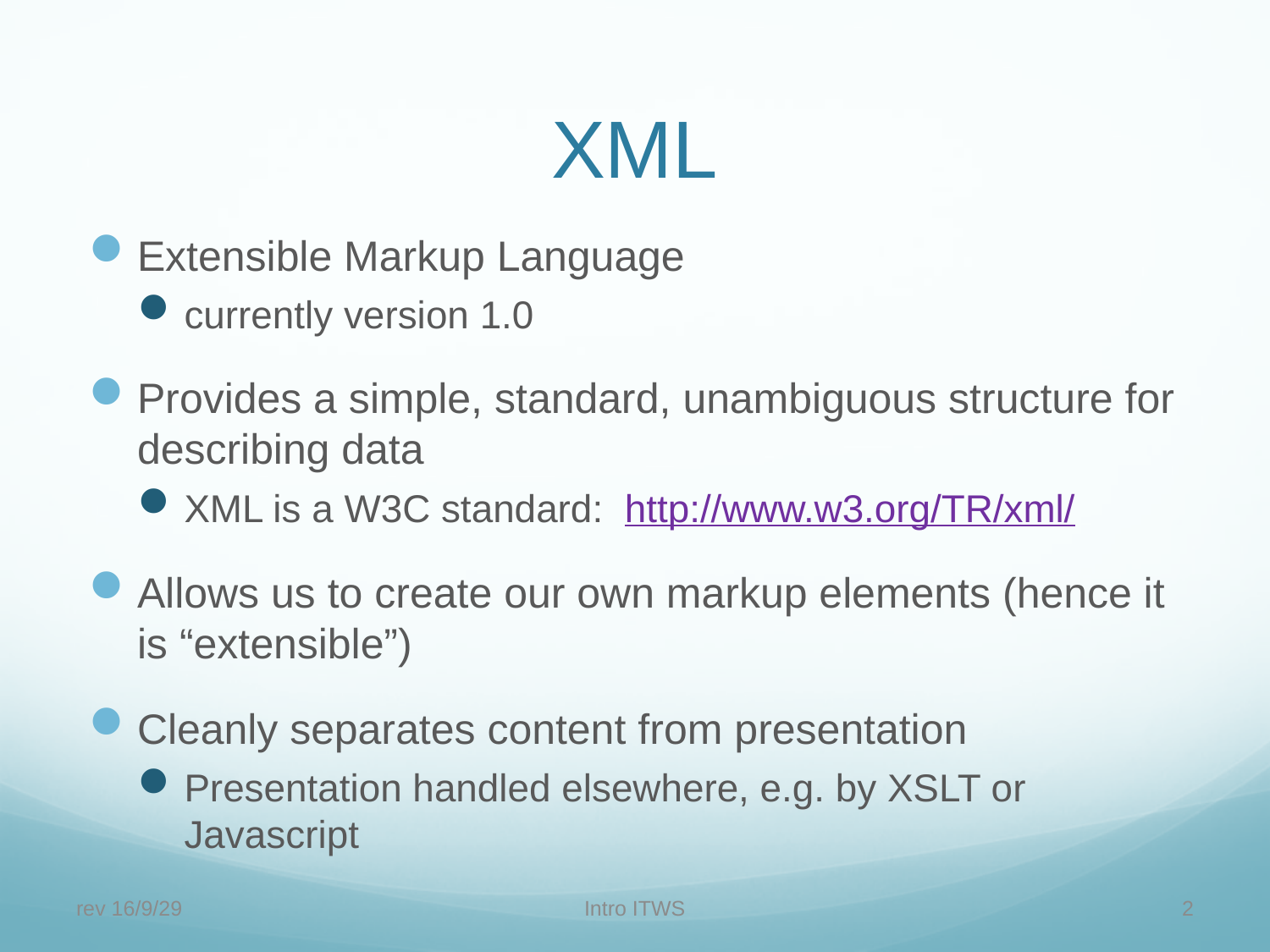

# XML
Extensible Markup Language
currently version 1.0
Provides a simple, standard, unambiguous structure for describing data
XML is a W3C standard:  http://www.w3.org/TR/xml/
Allows us to create our own markup elements (hence it is “extensible”)
Cleanly separates content from presentation
Presentation handled elsewhere, e.g. by XSLT or Javascript

rev 16/9/29
Intro ITWS
2